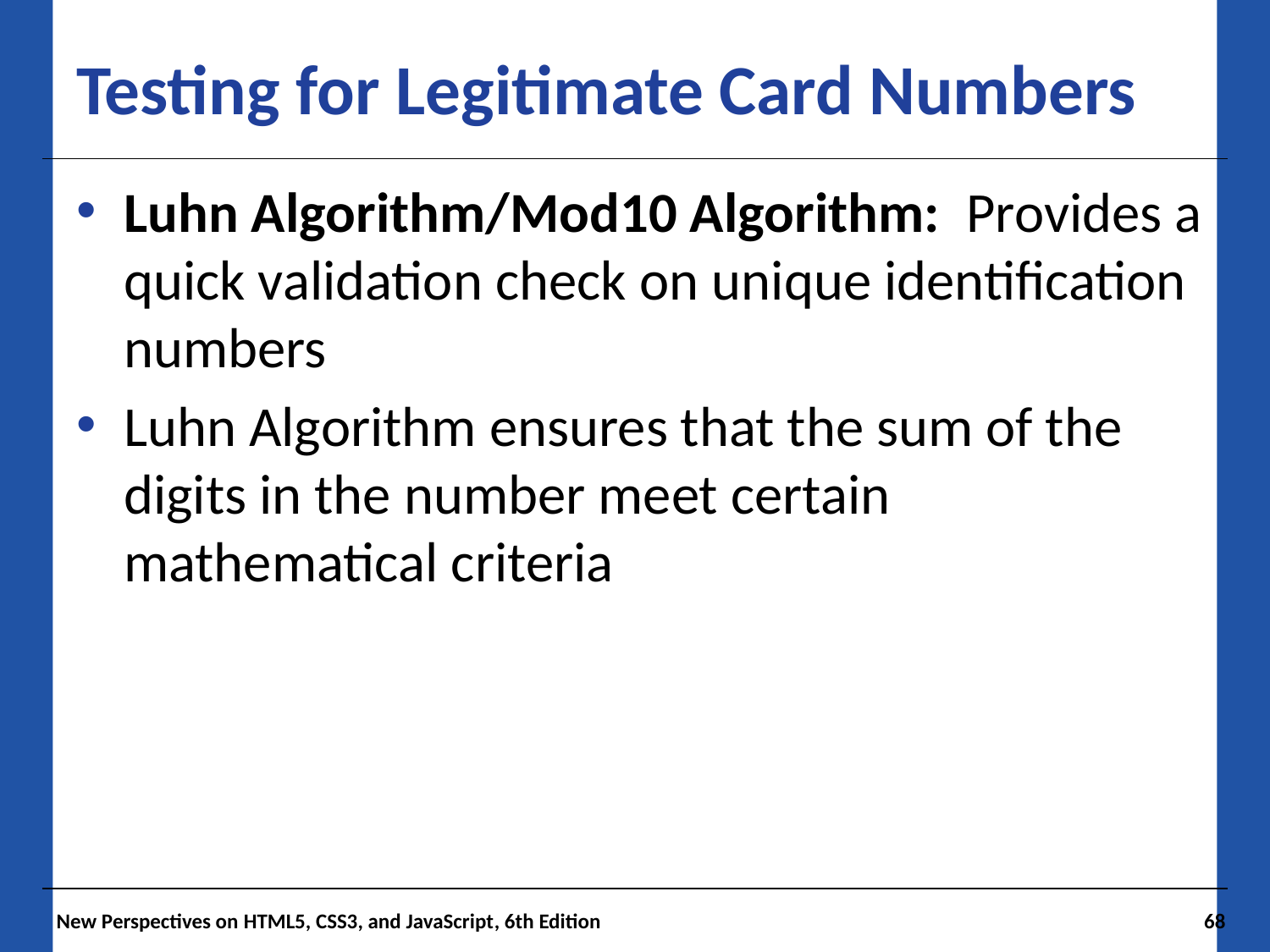

# Testing for Legitimate Card Numbers
Luhn Algorithm/Mod10 Algorithm:  Provides a quick validation check on unique identification numbers
Luhn Algorithm ensures that the sum of the digits in the number meet certain mathematical criteria
         New Perspectives on HTML5, CSS3, and JavaScript, 6th Edition
68